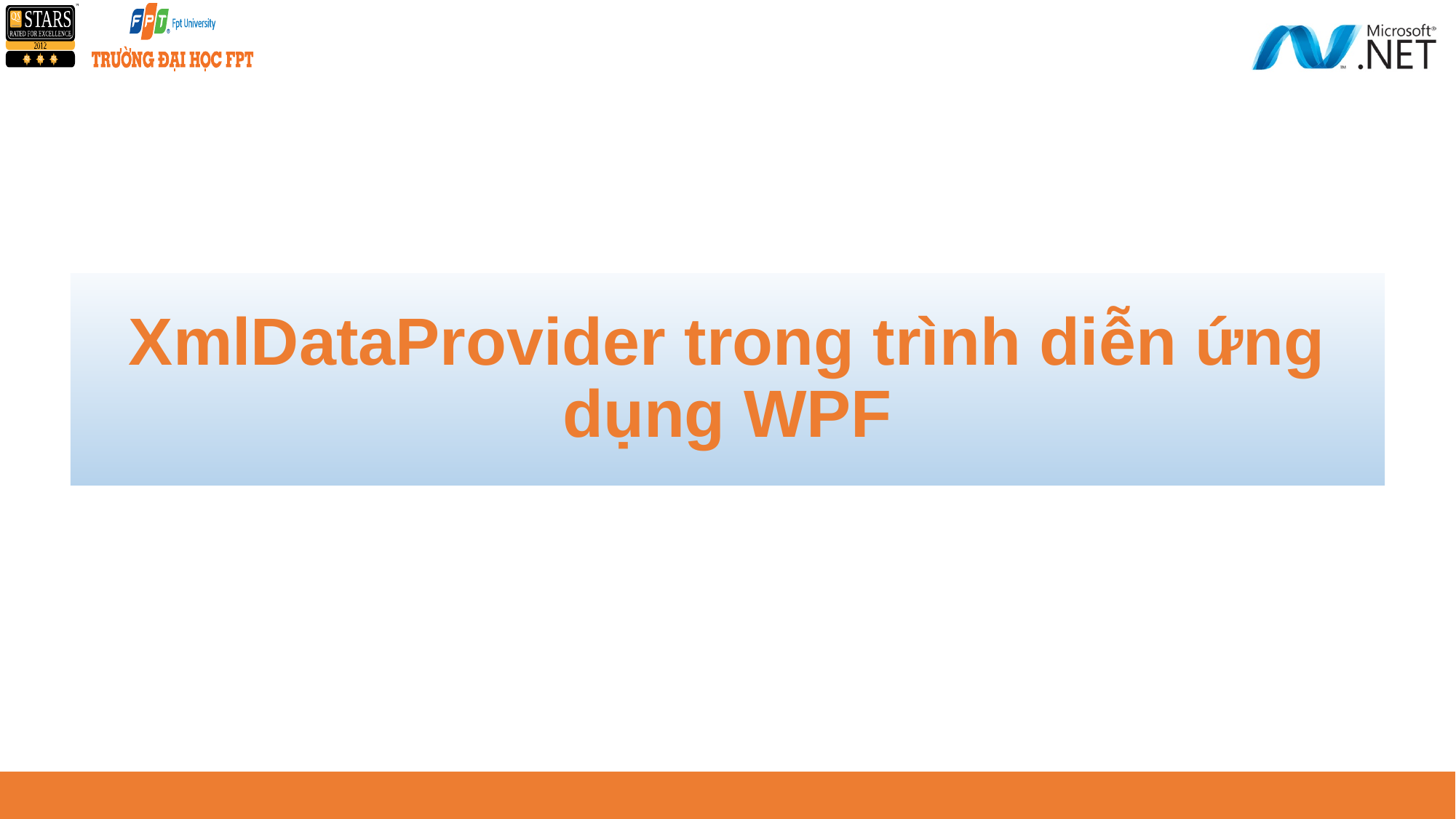

# XmlDataProvider trong trình diễn ứng dụng WPF